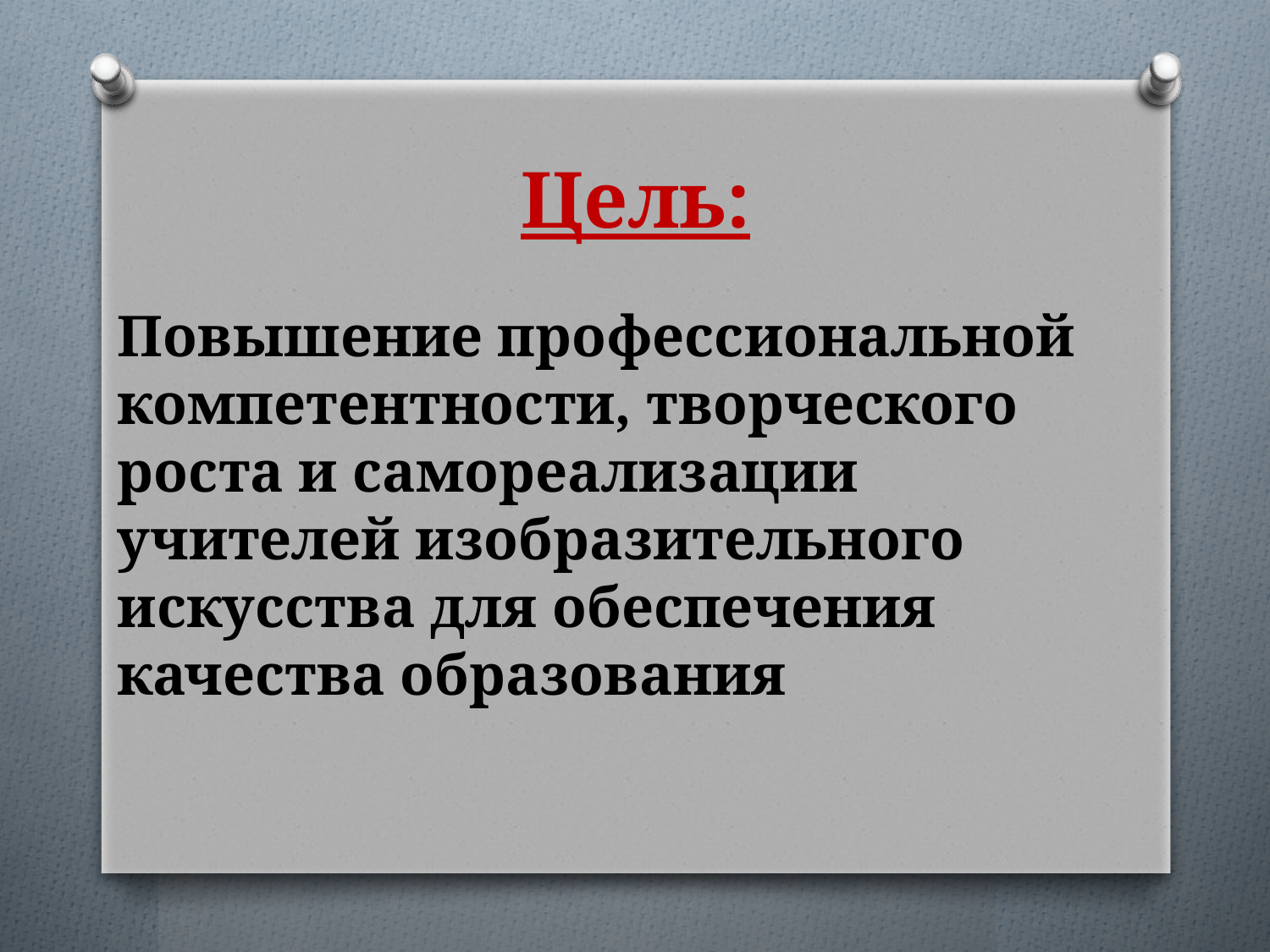

# Цель:
Повышение профессиональной компетентности, творческого роста и самореализации учителей изобразительного искусства для обеспечения качества образования